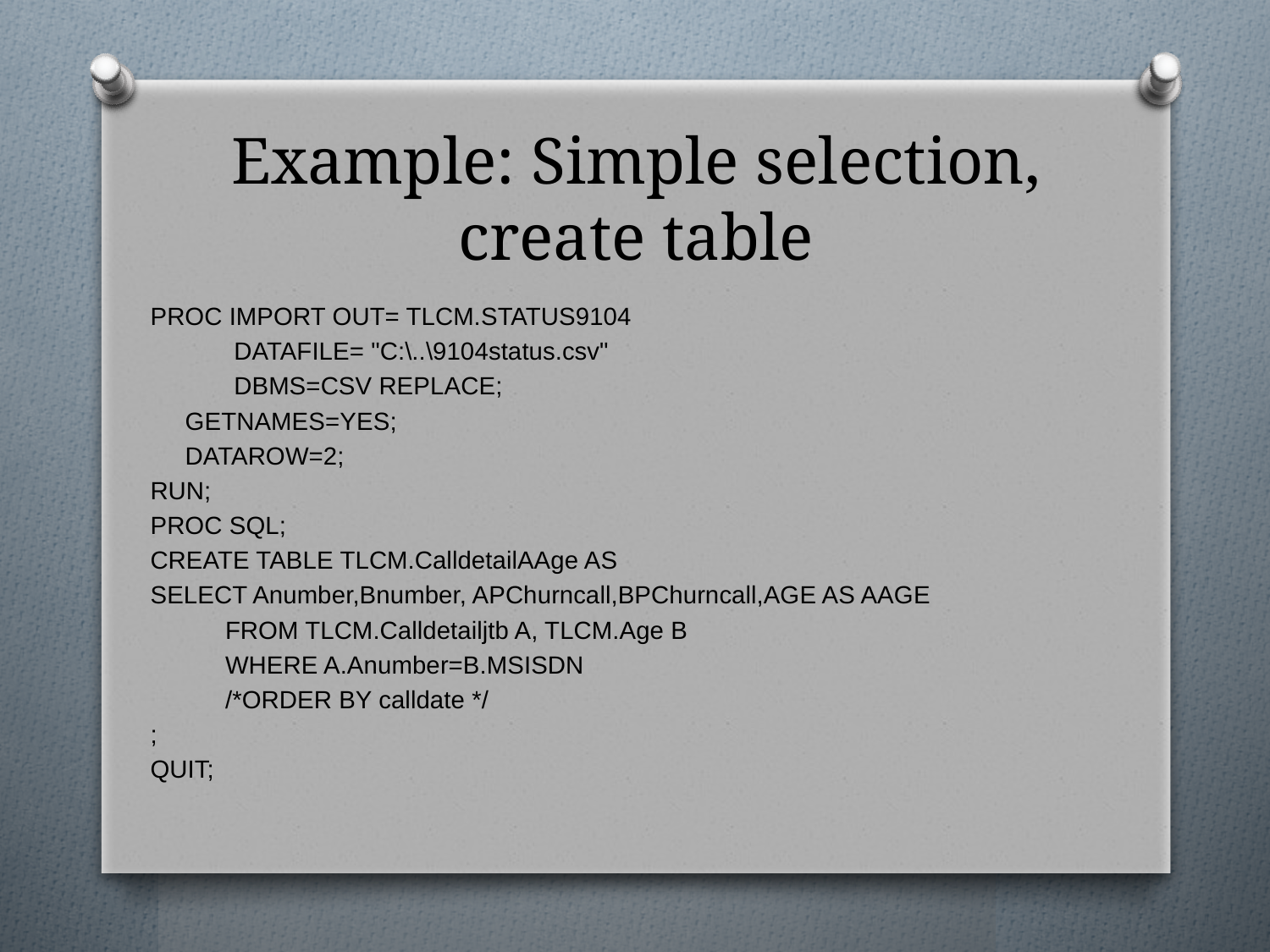

# Example: Simple selection, create table
PROC IMPORT OUT= TLCM.STATUS9104
            DATAFILE= "C:\..\9104status.csv"
            DBMS=CSV REPLACE;
     GETNAMES=YES;
     DATAROW=2;
RUN;
PROC SQL;
CREATE TABLE TLCM.CalldetailAAge AS
SELECT Anumber,Bnumber, APChurncall,BPChurncall,AGE AS AAGE
	FROM TLCM.Calldetailjtb A, TLCM.Age B
		WHERE A.Anumber=B.MSISDN
	/*ORDER BY calldate */
;
QUIT;